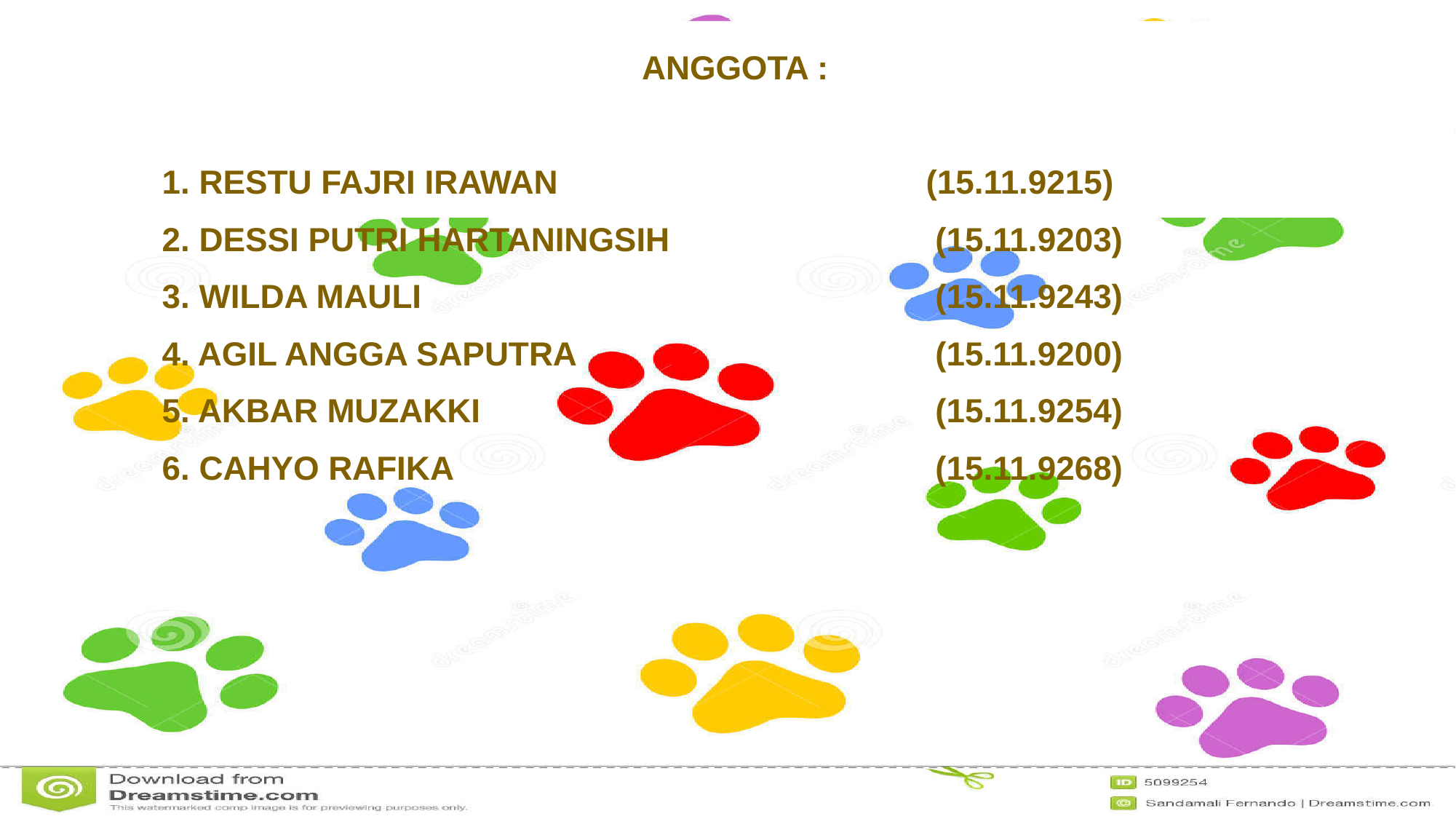

ANGGOTA :

1. RESTU FAJRI IRAWAN				(15.11.9215)
2. DESSI PUTRI HARTANINGSIH			 (15.11.9203)
3. WILDA MAULI					 (15.11.9243)
4. AGIL ANGGA SAPUTRA				 (15.11.9200)
5. AKBAR MUZAKKI					 (15.11.9254)
6. CAHYO RAFIKA					 (15.11.9268)